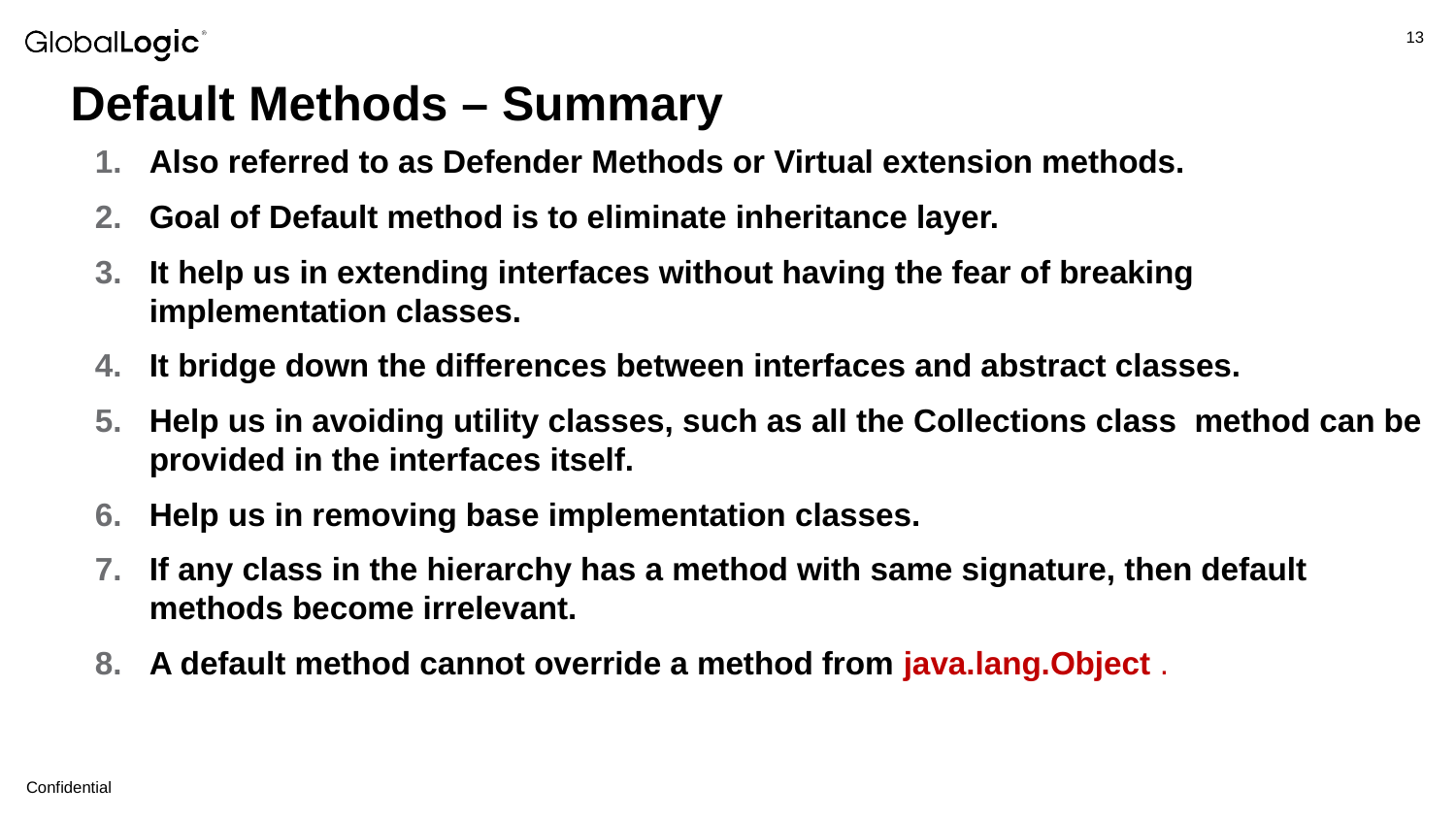

# Default Methods – Summary
Also referred to as Defender Methods or Virtual extension methods.
Goal of Default method is to eliminate inheritance layer.
It help us in extending interfaces without having the fear of breaking implementation classes.
It bridge down the differences between interfaces and abstract classes.
Help us in avoiding utility classes, such as all the Collections class  method can be provided in the interfaces itself.
Help us in removing base implementation classes.
If any class in the hierarchy has a method with same signature, then default methods become irrelevant.
A default method cannot override a method from java.lang.Object .